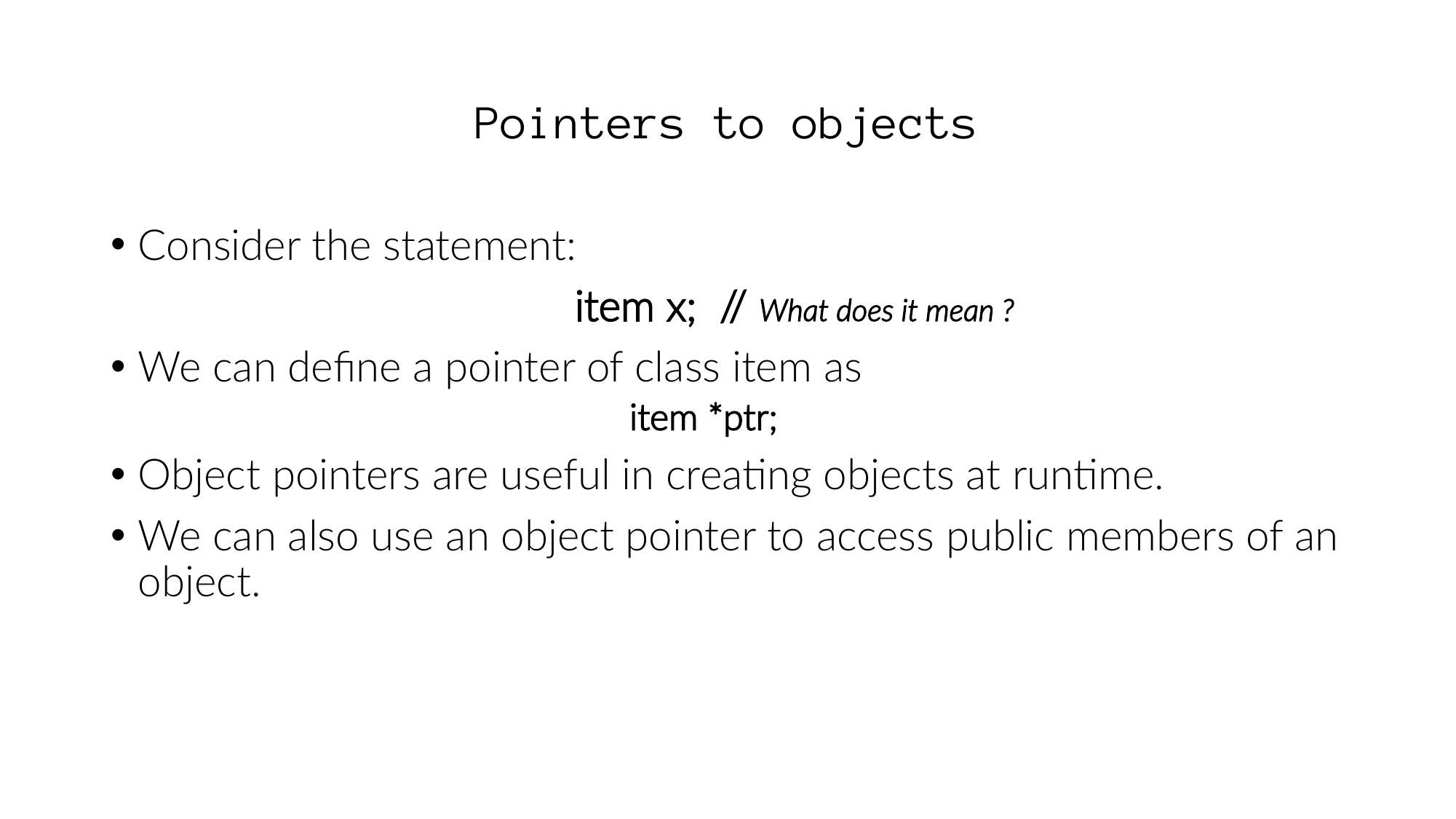

# Pointers to objects
Consider the statement:
					item x;  // What does it mean ?
We can define a pointer of class item as
					item *ptr;
Object pointers are useful in creating objects at runtime.
We can also use an object pointer to access public members of an object.